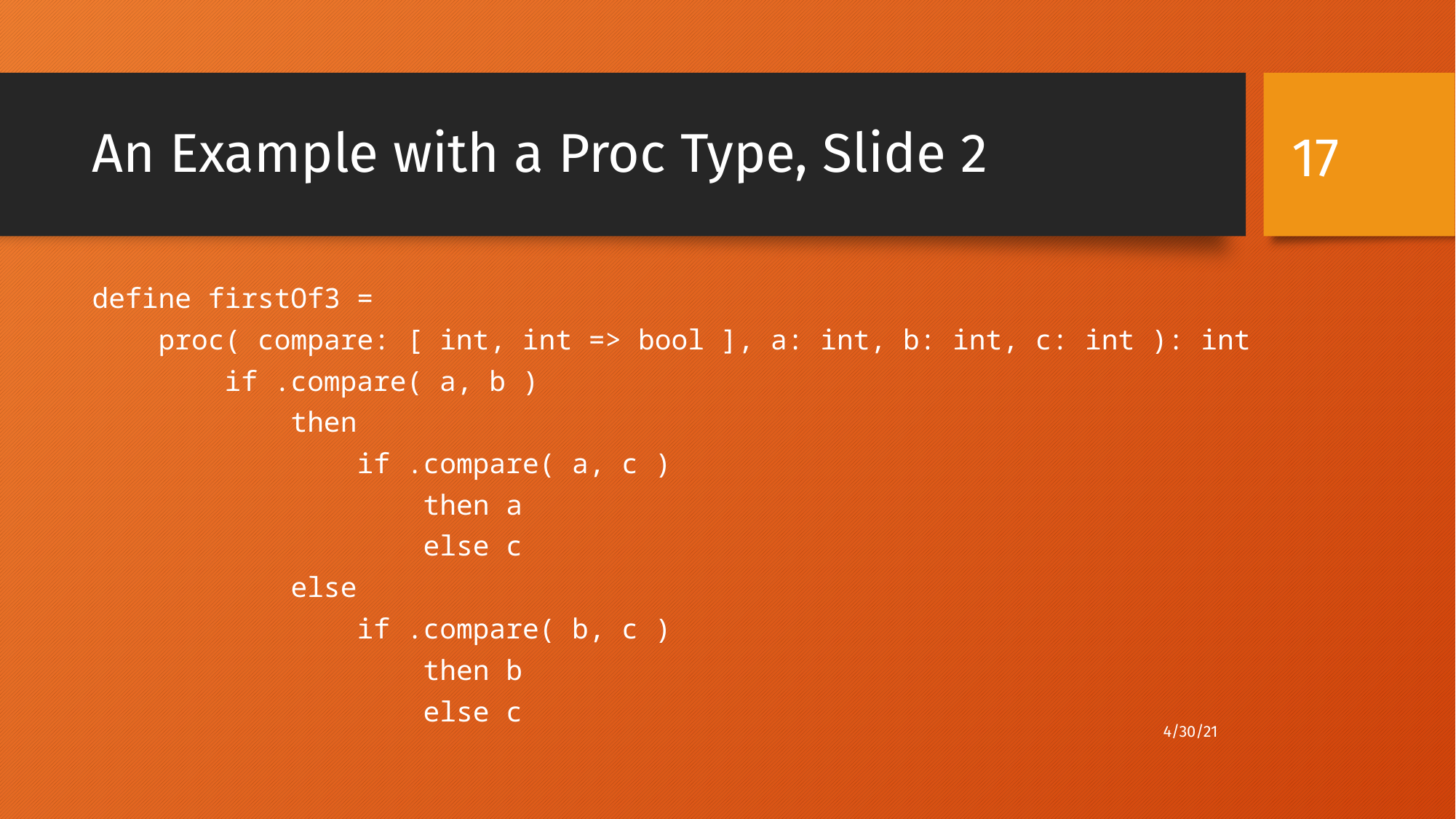

17
# An Example with a Proc Type, Slide 2
define firstOf3 =
    proc( compare: [ int, int => bool ], a: int, b: int, c: int ): int
        if .compare( a, b )
            then
                if .compare( a, c )
                    then a
                    else c
            else
                if .compare( b, c )
                    then b
                    else c
4/30/21